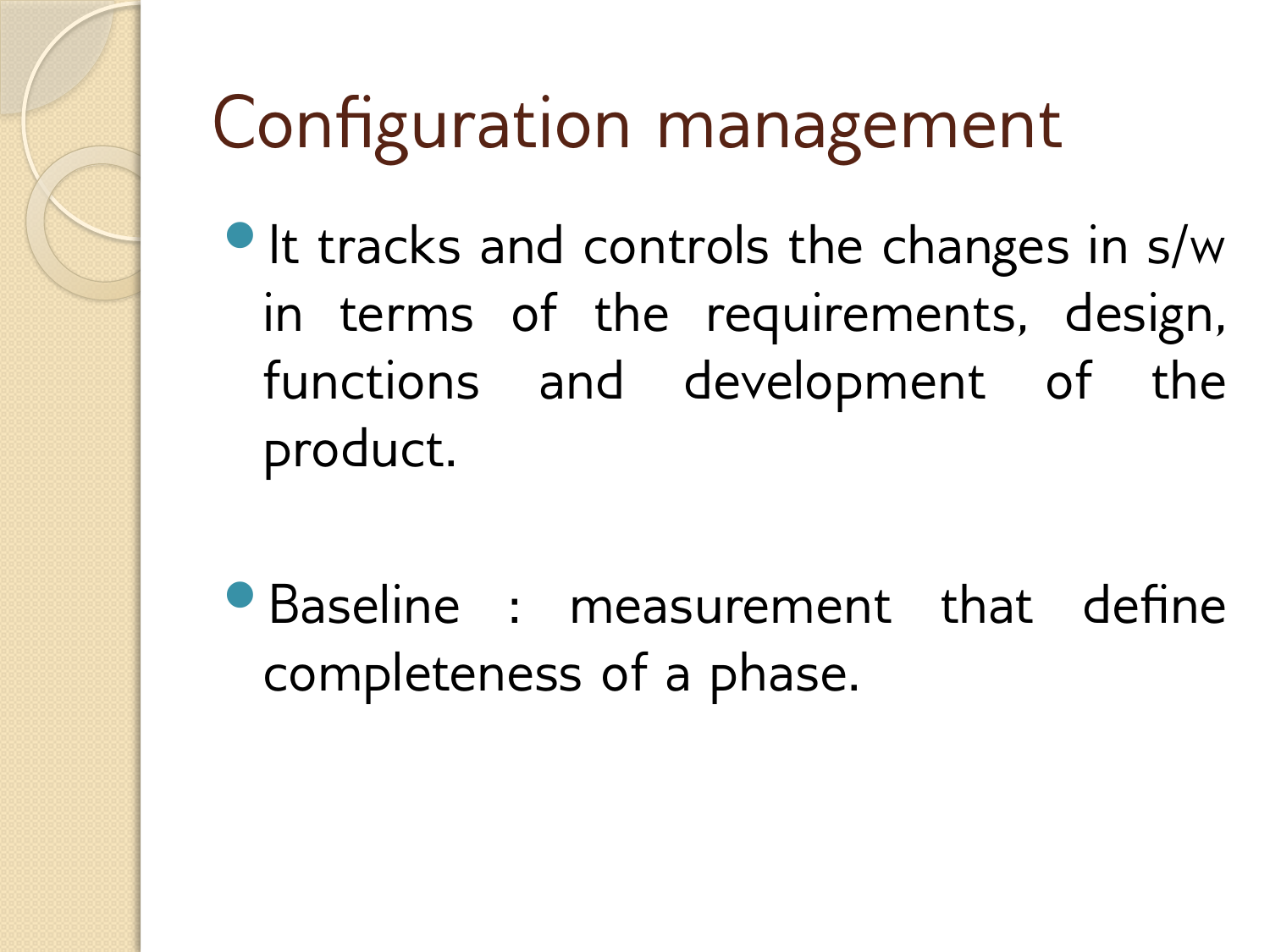

# Configuration management
It tracks and controls the changes in s/w in terms of the requirements, design, functions and development of the product.

Baseline : measurement that define completeness of a phase.